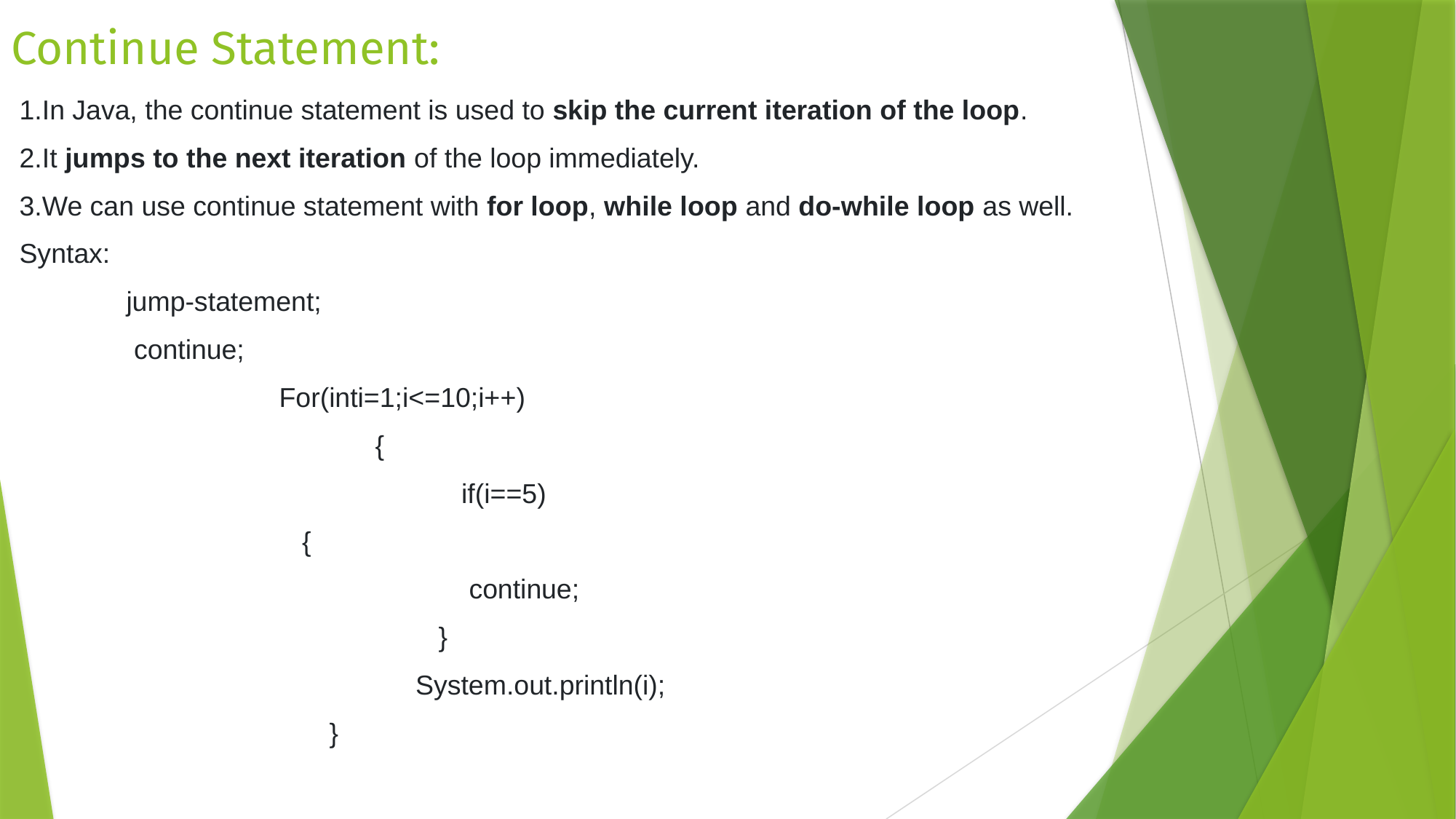

# Continue Statement:
1.In Java, the continue statement is used to skip the current iteration of the loop.
2.It jumps to the next iteration of the loop immediately.
3.We can use continue statement with for loop, while loop and do-while loop as well.
Syntax:
              jump-statement;
               continue;
                                  For(inti=1;i<=10;i++)
		                  {
			               if(i==5)
                                     {
			                continue;
			            }
			         System.out.println(i);
		            }